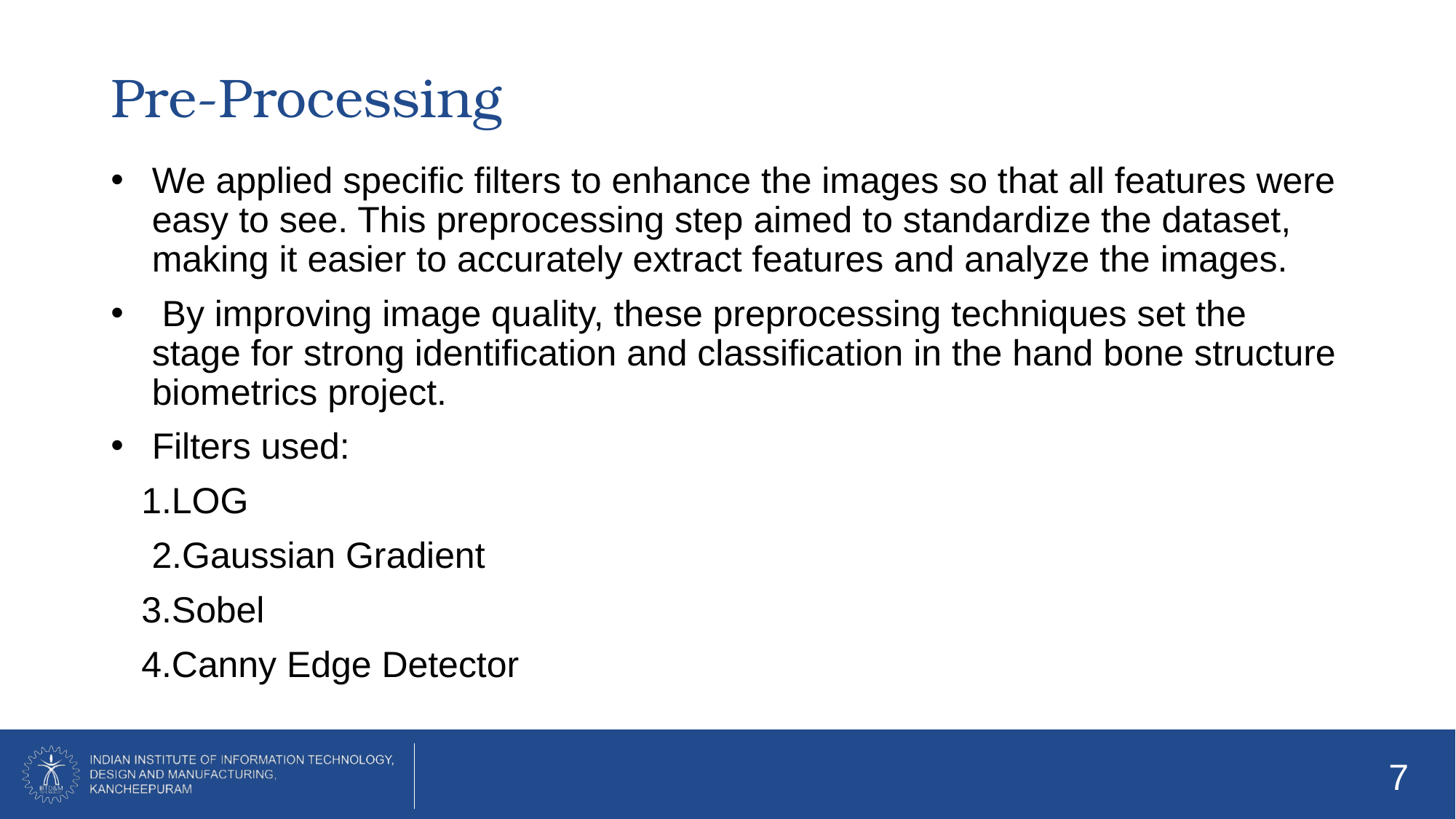

# Pre-Processing
We applied specific filters to enhance the images so that all features were easy to see. This preprocessing step aimed to standardize the dataset, making it easier to accurately extract features and analyze the images.
 By improving image quality, these preprocessing techniques set the stage for strong identification and classification in the hand bone structure biometrics project.
Filters used:
   1.LOG
    2.Gaussian Gradient
   3.Sobel
   4.Canny Edge Detector
7